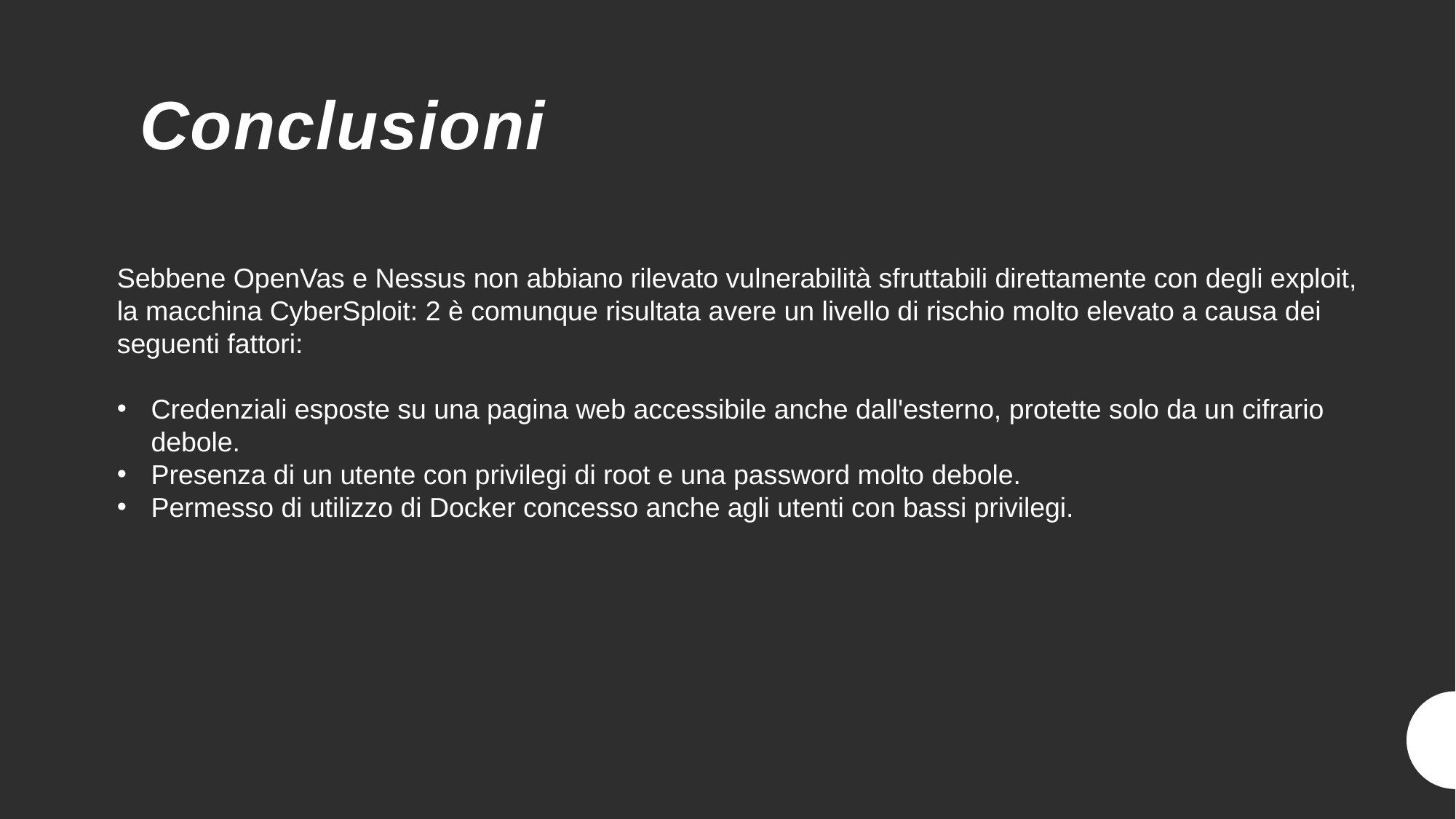

# Conclusioni
Sebbene OpenVas e Nessus non abbiano rilevato vulnerabilità sfruttabili direttamente con degli exploit, la macchina CyberSploit: 2 è comunque risultata avere un livello di rischio molto elevato a causa dei seguenti fattori:

Credenziali esposte su una pagina web accessibile anche dall'esterno, protette solo da un cifrario debole.
Presenza di un utente con privilegi di root e una password molto debole.
Permesso di utilizzo di Docker concesso anche agli utenti con bassi privilegi.